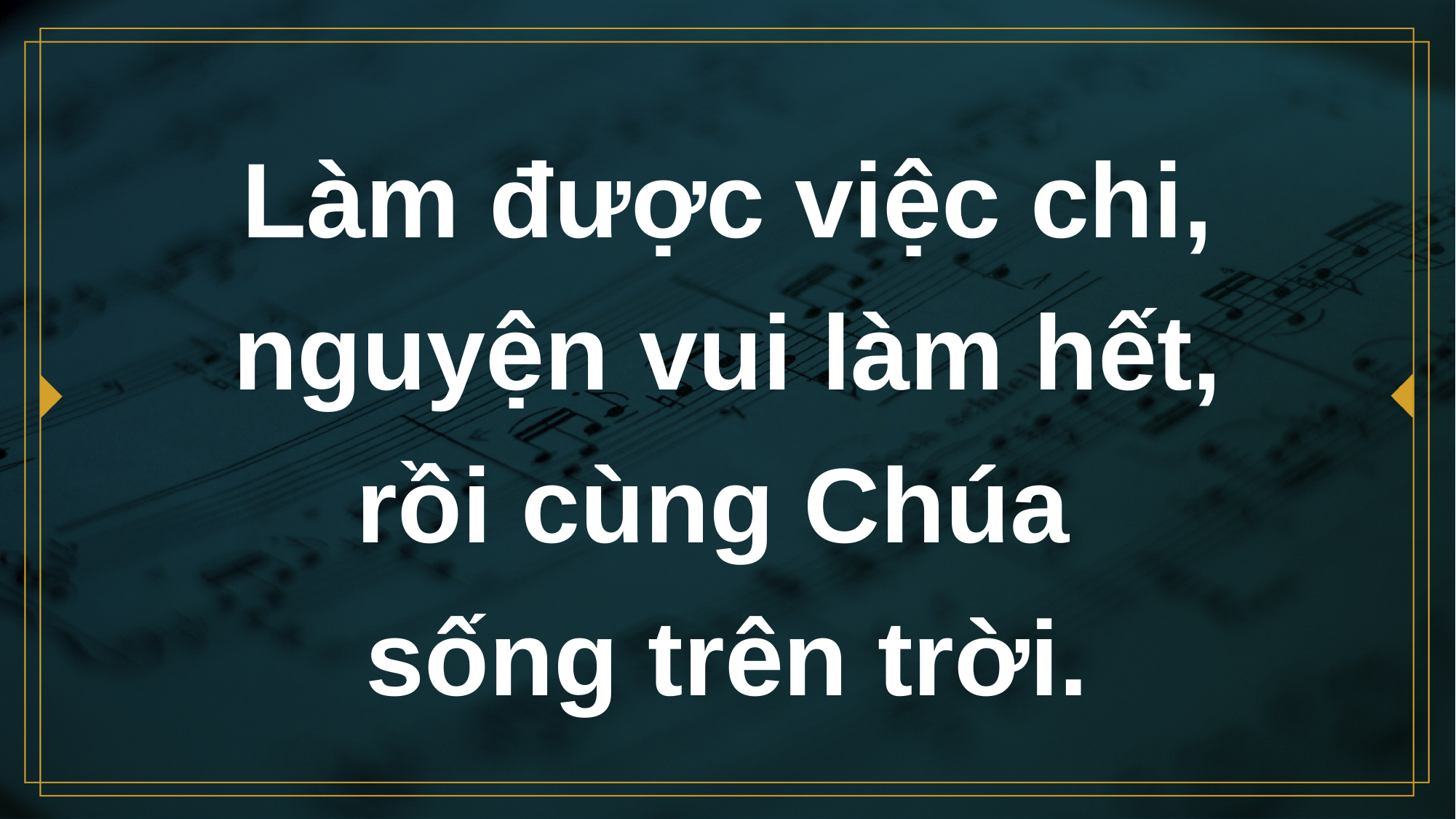

# Làm được việc chi, nguyện vui làm hết, rồi cùng Chúa sống trên trời.